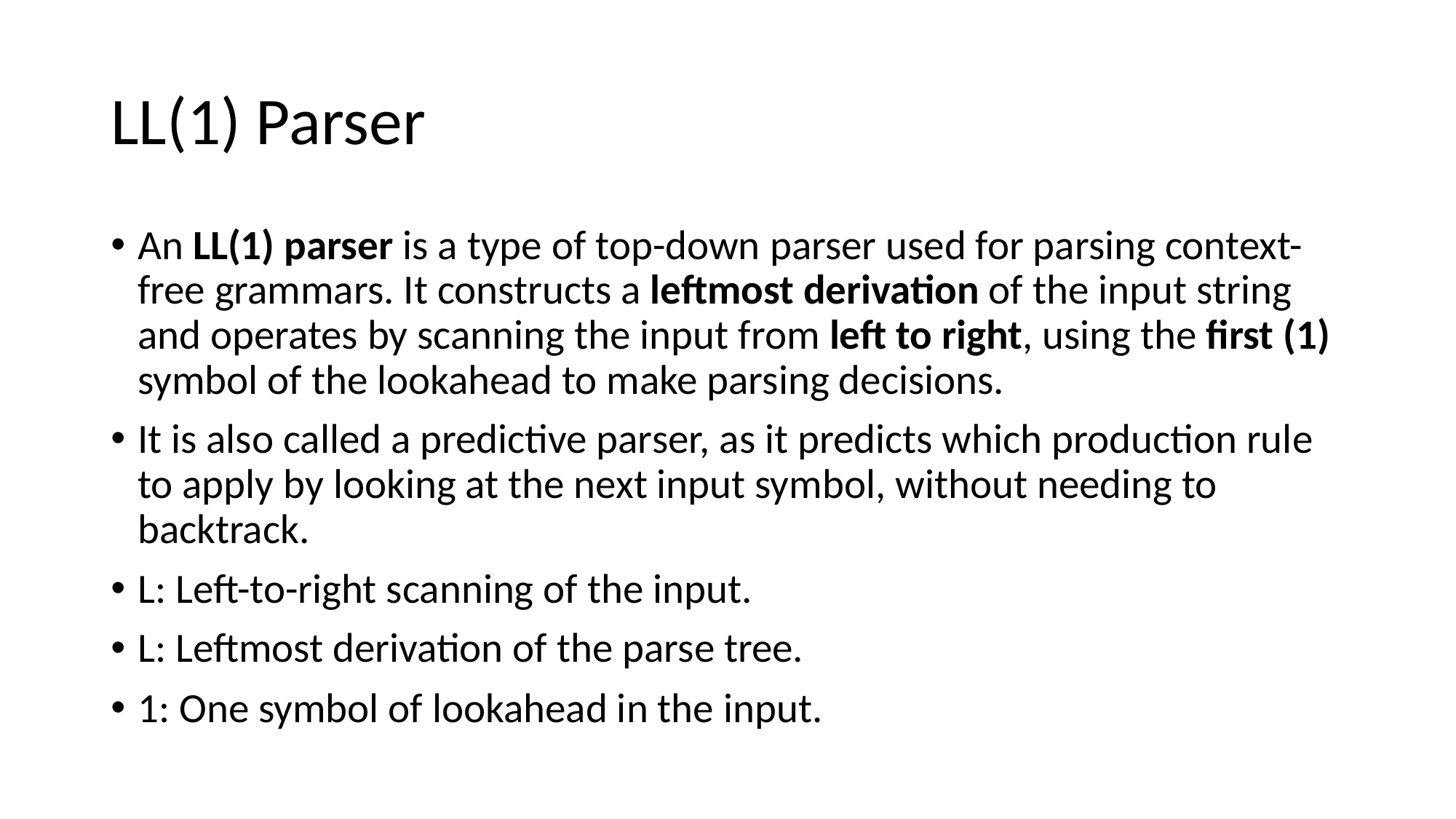

# LL(1) Parser
An LL(1) parser is a type of top-down parser used for parsing context-free grammars. It constructs a leftmost derivation of the input string and operates by scanning the input from left to right, using the first (1) symbol of the lookahead to make parsing decisions.
It is also called a predictive parser, as it predicts which production rule to apply by looking at the next input symbol, without needing to backtrack.
L: Left-to-right scanning of the input.
L: Leftmost derivation of the parse tree.
1: One symbol of lookahead in the input.